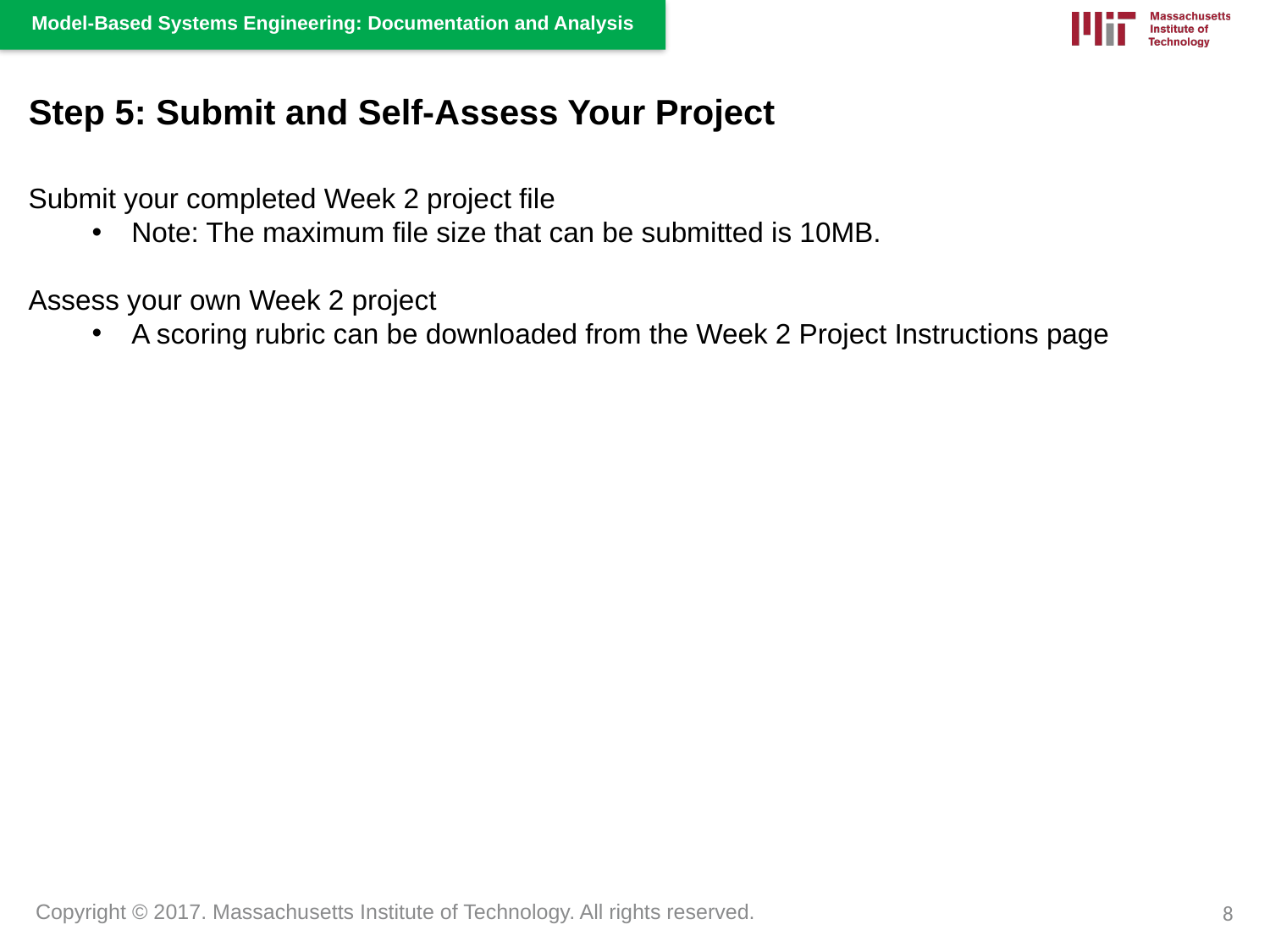

Step 5: Submit and Self-Assess Your Project
Submit your completed Week 2 project file
Note: The maximum file size that can be submitted is 10MB.

Assess your own Week 2 project
A scoring rubric can be downloaded from the Week 2 Project Instructions page
8